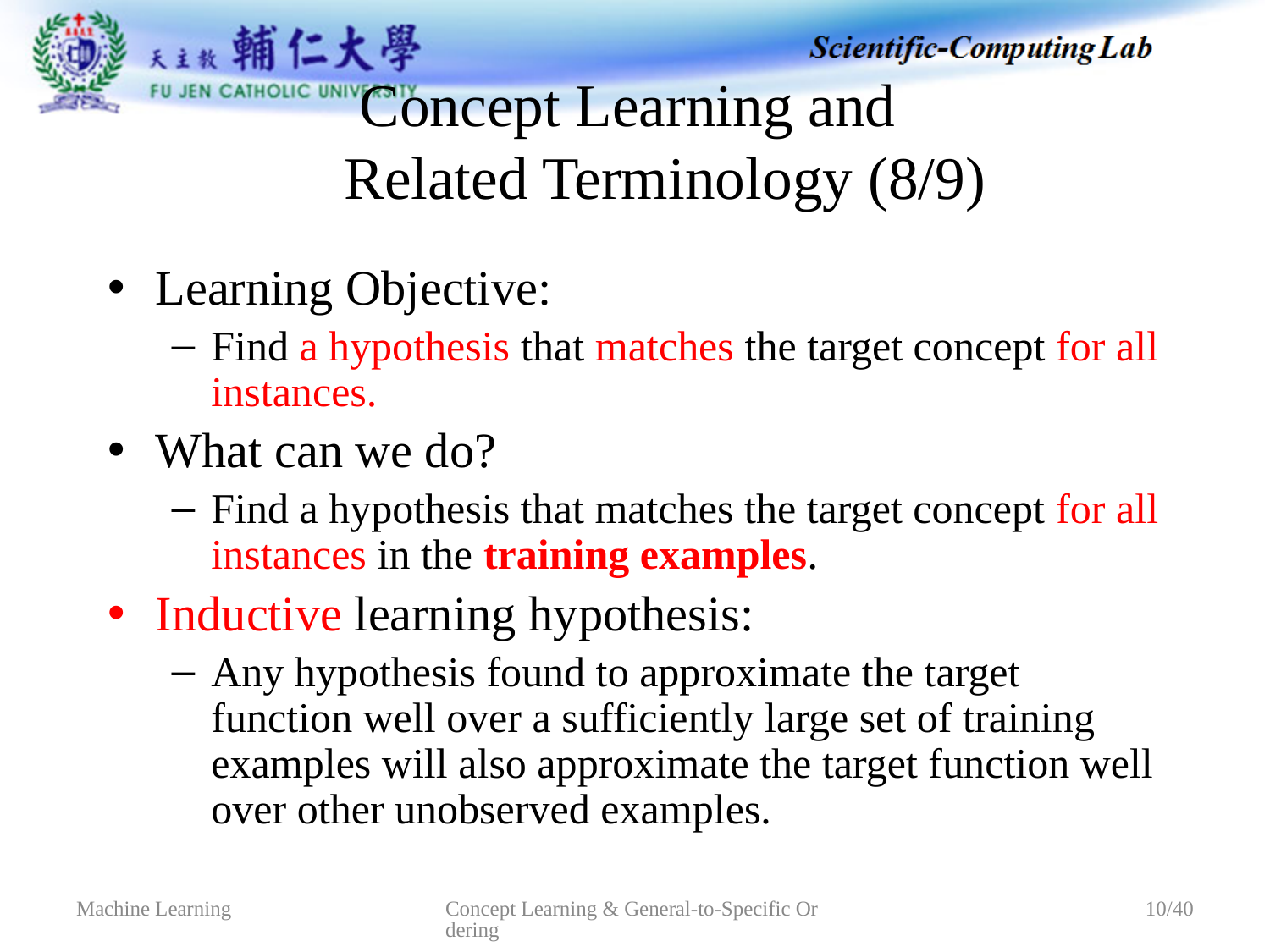

# Concept Learning and Related Terminology (8/9)
Learning Objective:
Find a hypothesis that matches the target concept for all instances.
What can we do?
Find a hypothesis that matches the target concept for all instances in the training examples.
Inductive learning hypothesis:
Any hypothesis found to approximate the target function well over a sufficiently large set of training examples will also approximate the target function well over other unobserved examples.

Concept Learning & General-to-Specific Ordering
Machine Learning
10/40